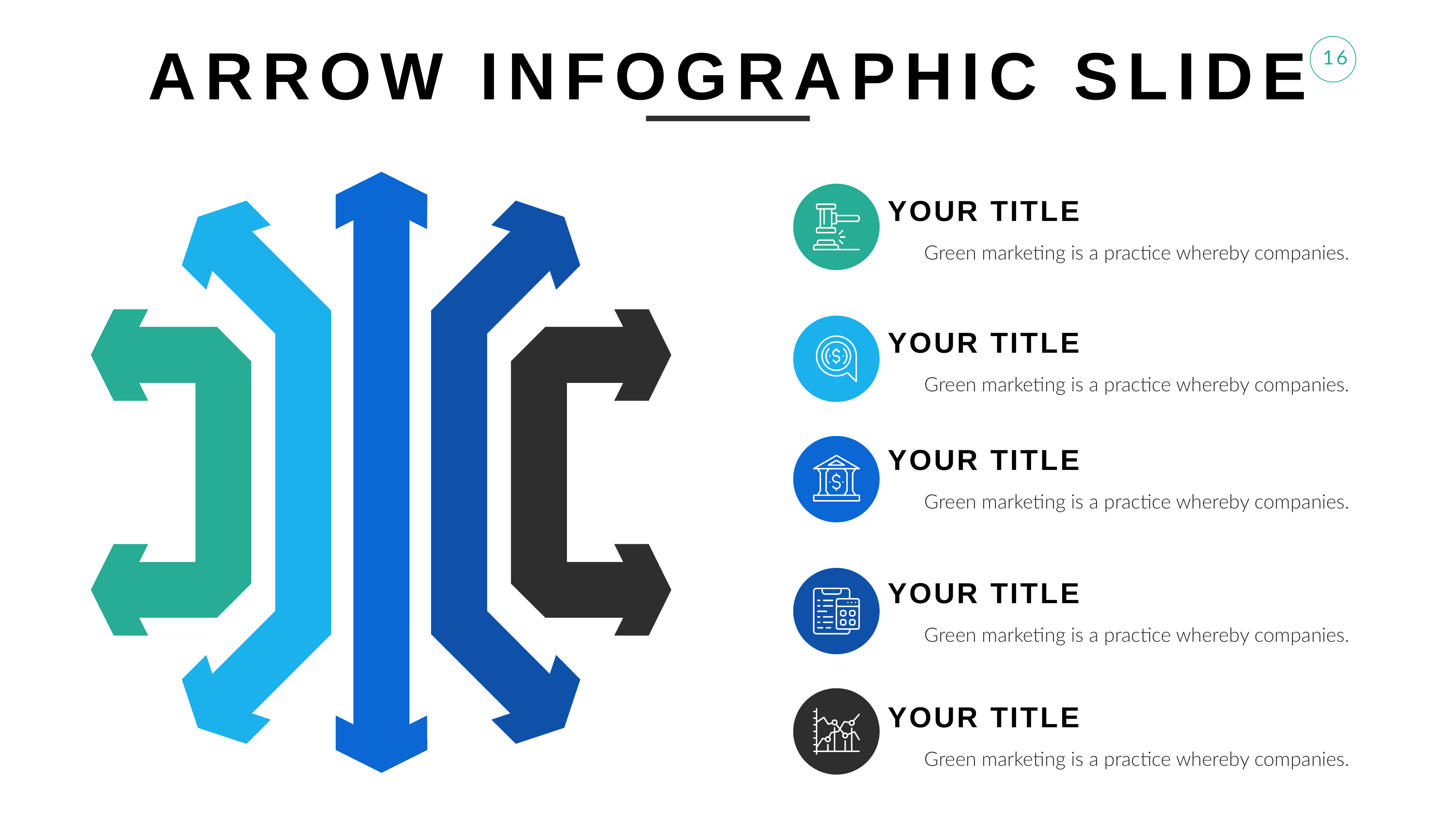

ARROW INFOGRAPHIC SLIDE

YOUR TITLE

Green marketing is a practice whereby companies.

YOUR TITLE

Green marketing is a practice whereby companies.

YOUR TITLE

Green marketing is a practice whereby companies.

YOUR TITLE

Green marketing is a practice whereby companies.

YOUR TITLE

Green marketing is a practice whereby companies.